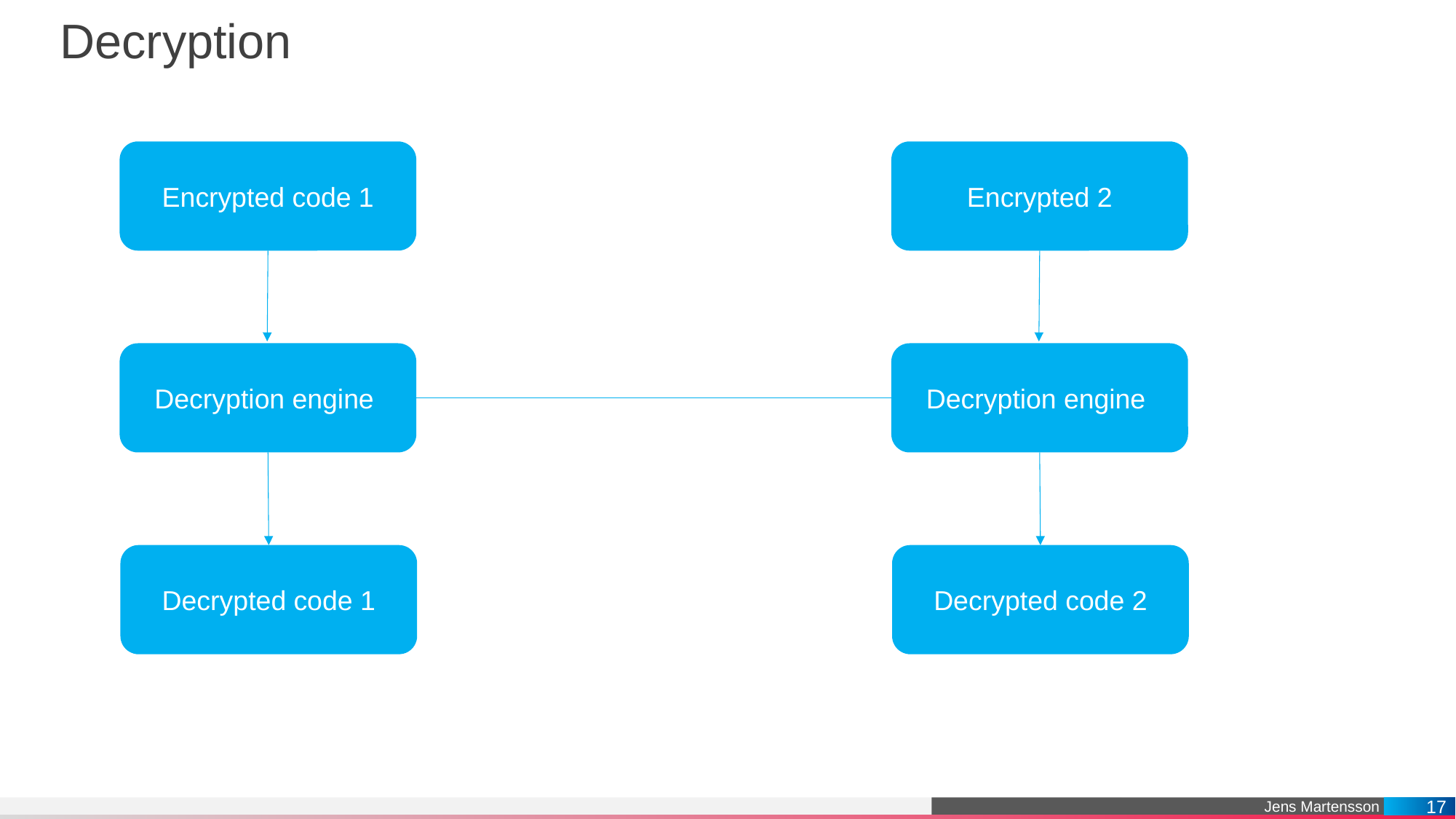

# Decryption
Encrypted code 1
Encrypted 2
Decryption engine
Decryption engine
Decrypted code 1
Decrypted code 2
17